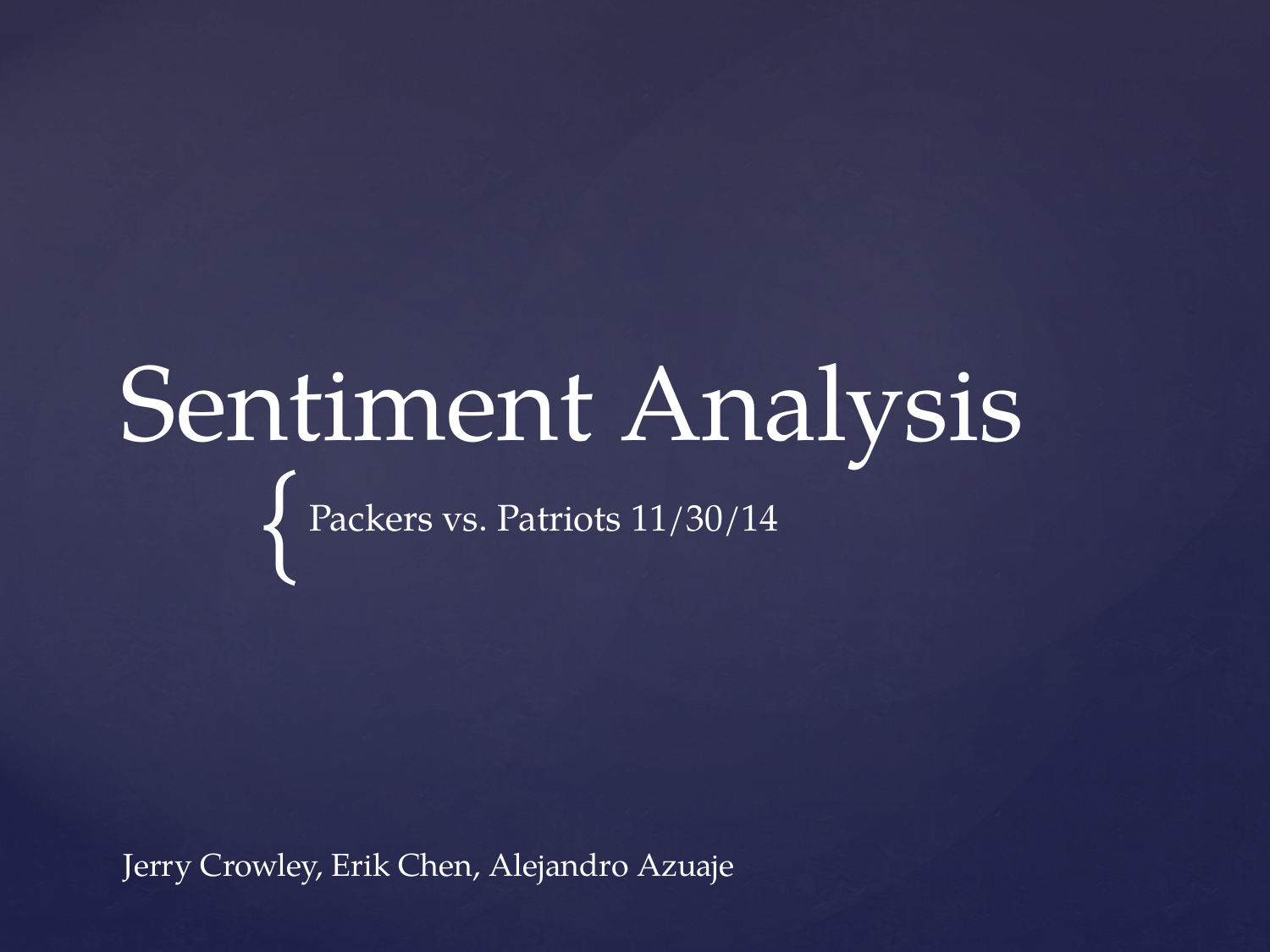

# Sentiment Analysis
Packers vs. Patriots 11/30/14
Jerry Crowley, Erik Chen, Alejandro Azuaje